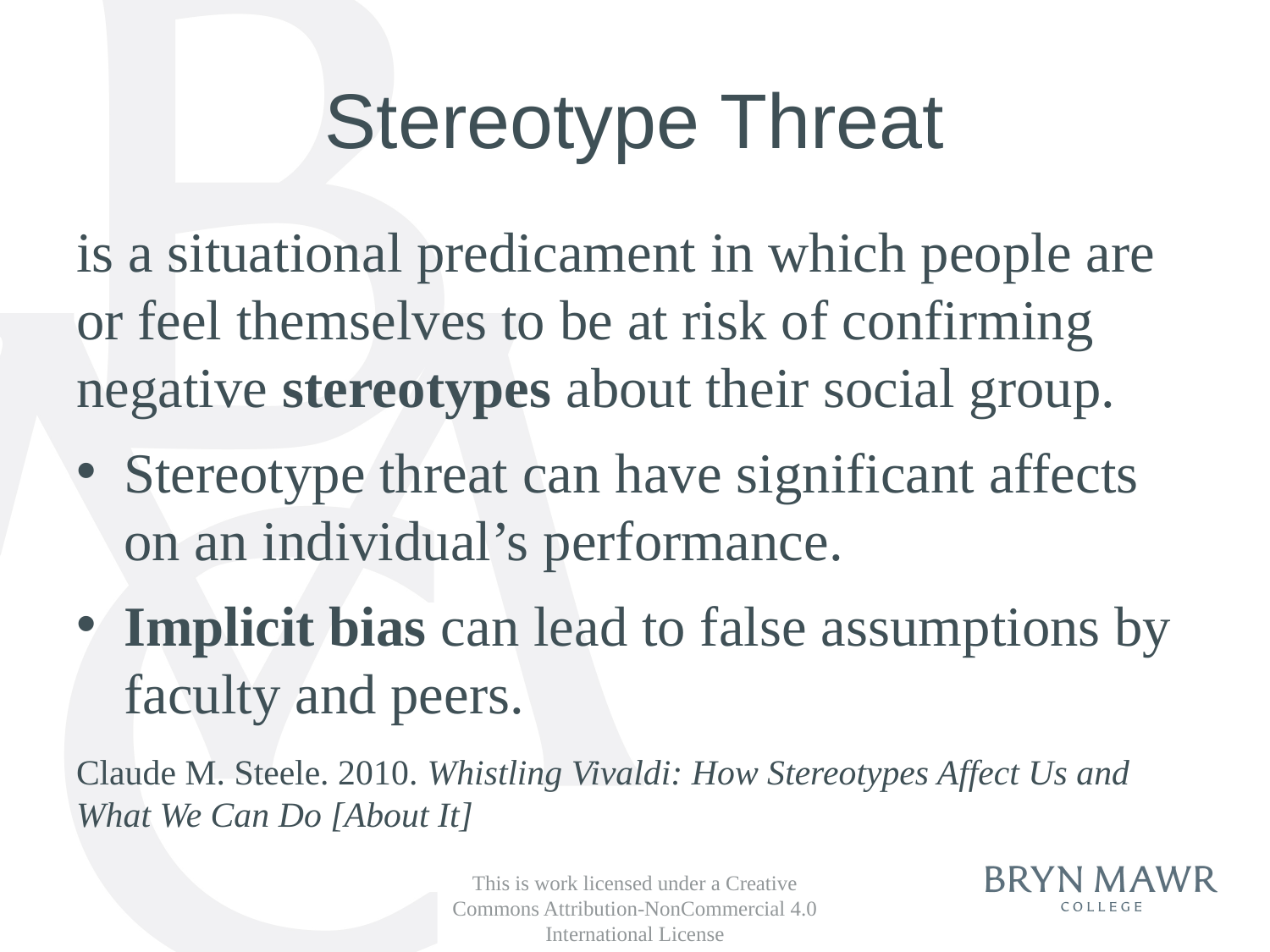

# Stereotype Threat

is a situational predicament in which people are or feel themselves to be at risk of confirming negative stereotypes about their social group.
Stereotype threat can have significant affects on an individual’s performance.
Implicit bias can lead to false assumptions by faculty and peers.
Claude M. Steele. 2010. Whistling Vivaldi: How Stereotypes Affect Us and What We Can Do [About It]

This is work licensed under a Creative Commons Attribution-NonCommercial 4.0 International License